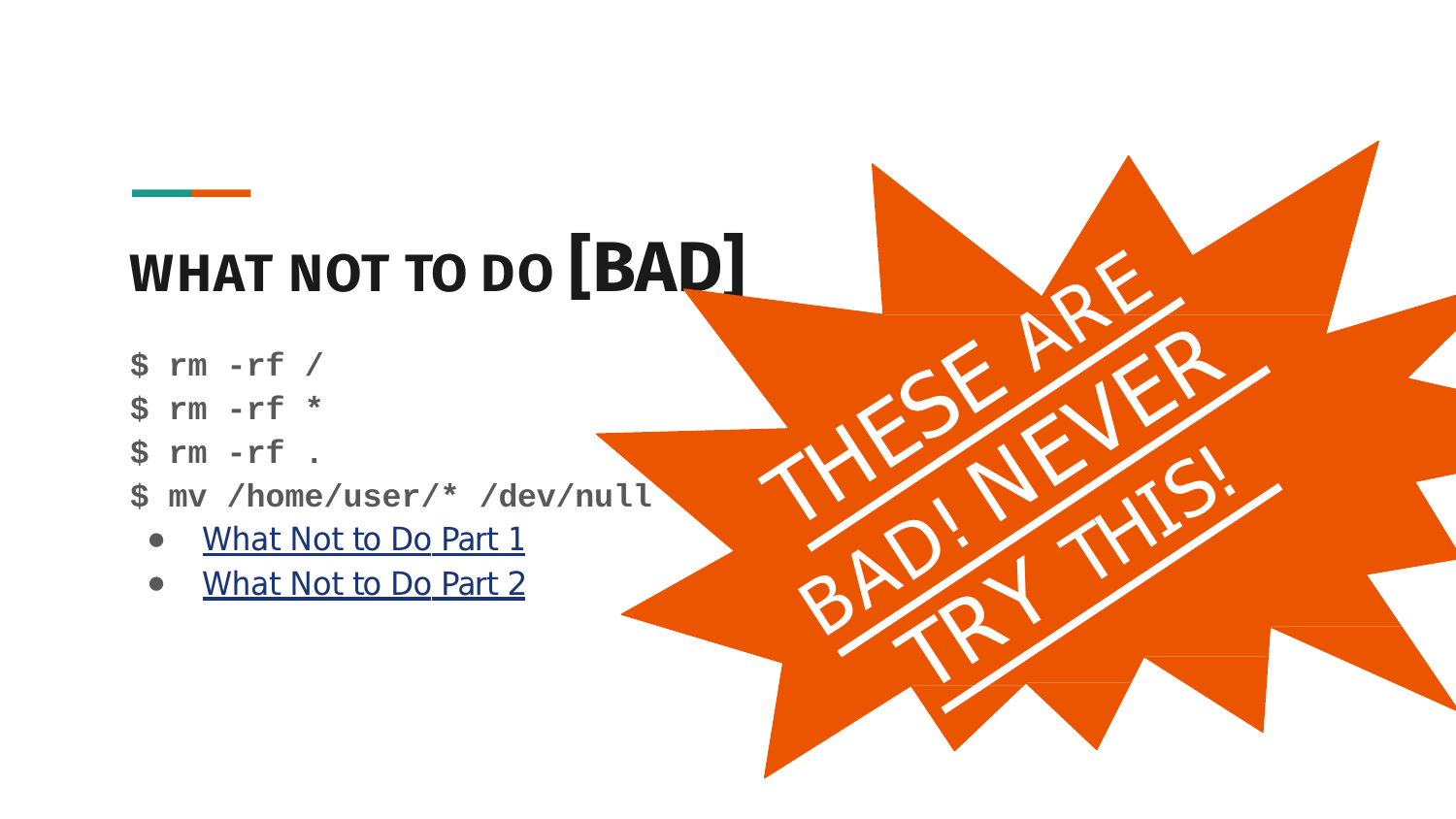

# WHAT NOT TO DO [BAD]
$ rm -rf /
$ rm -rf *
$ rm -rf .
$ mv /home/user/* /dev/null
What Not to Do Part 1
What Not to Do Part 2
THESE ARE
BAD! NEVER

TRY THIS!